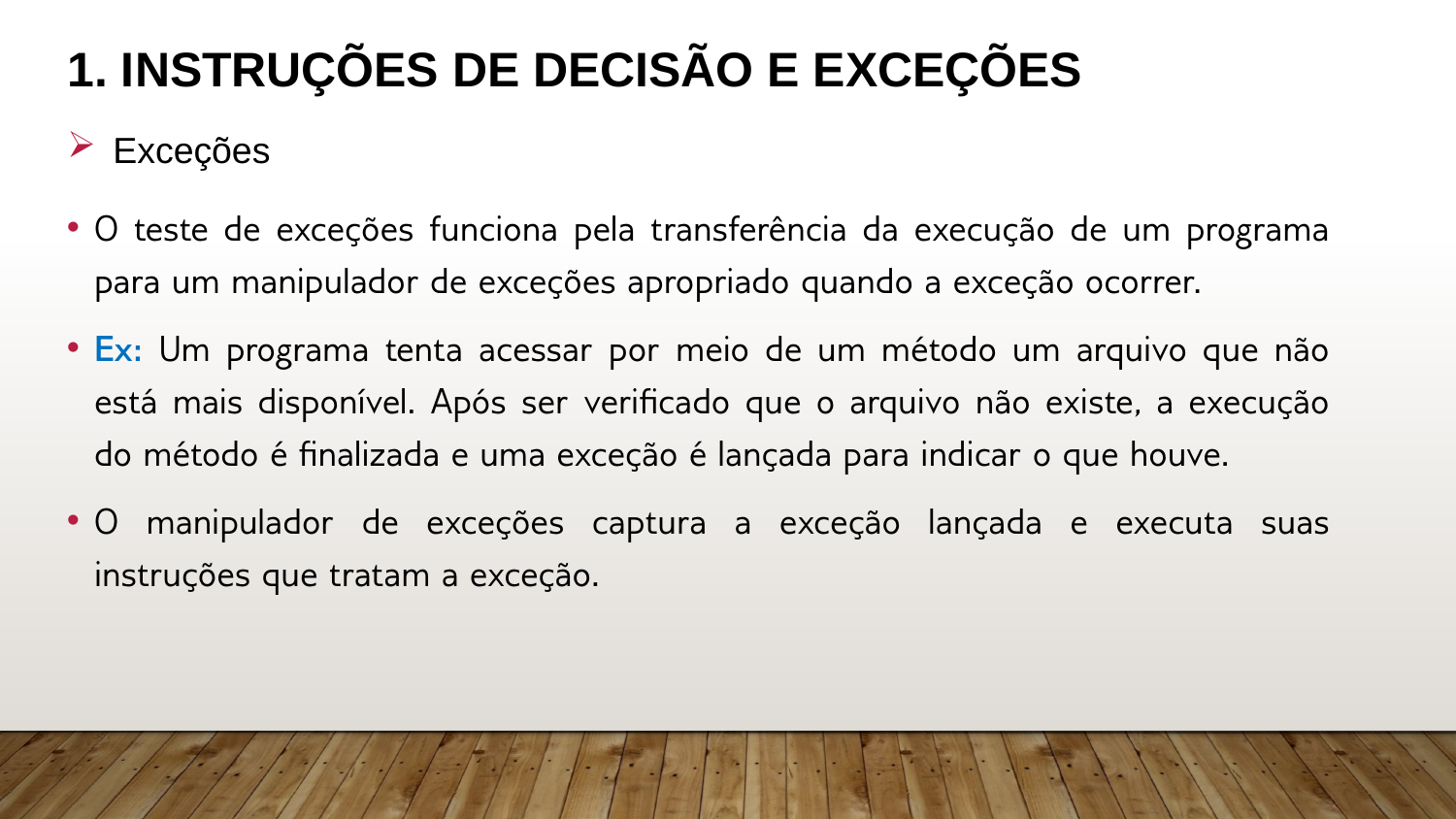

# 1. Instruções de Decisão e Exceções
Exceções
O teste de exceções funciona pela transferência da execução de um programa para um manipulador de exceções apropriado quando a exceção ocorrer.
Ex: Um programa tenta acessar por meio de um método um arquivo que não está mais disponível. Após ser verificado que o arquivo não existe, a execução do método é finalizada e uma exceção é lançada para indicar o que houve.
O manipulador de exceções captura a exceção lançada e executa suas instruções que tratam a exceção.